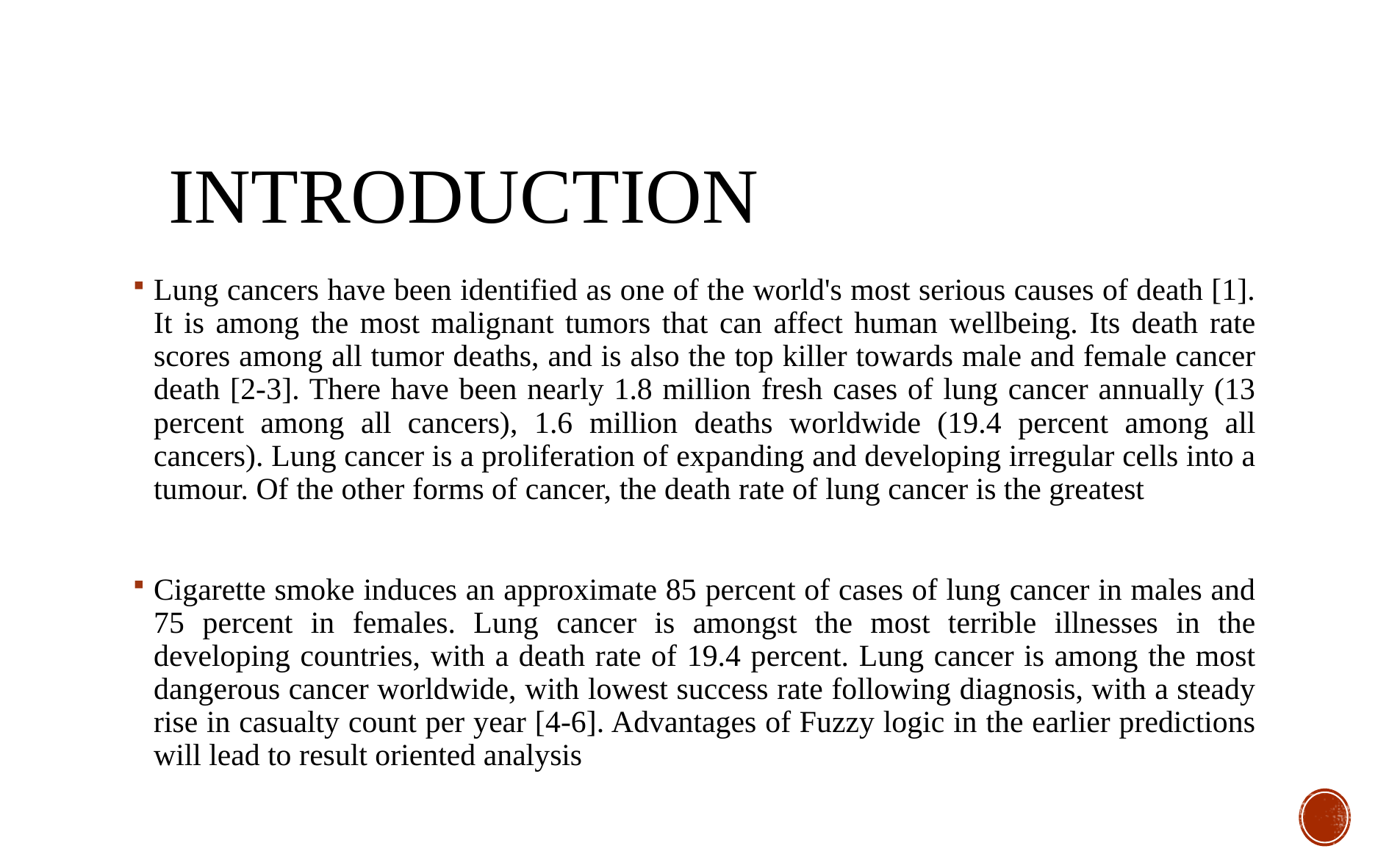

# introduction
Lung cancers have been identified as one of the world's most serious causes of death [1]. It is among the most malignant tumors that can affect human wellbeing. Its death rate scores among all tumor deaths, and is also the top killer towards male and female cancer death [2-3]. There have been nearly 1.8 million fresh cases of lung cancer annually (13 percent among all cancers), 1.6 million deaths worldwide (19.4 percent among all cancers). Lung cancer is a proliferation of expanding and developing irregular cells into a tumour. Of the other forms of cancer, the death rate of lung cancer is the greatest

Cigarette smoke induces an approximate 85 percent of cases of lung cancer in males and 75 percent in females. Lung cancer is amongst the most terrible illnesses in the developing countries, with a death rate of 19.4 percent. Lung cancer is among the most dangerous cancer worldwide, with lowest success rate following diagnosis, with a steady rise in casualty count per year [4-6]. Advantages of Fuzzy logic in the earlier predictions will lead to result oriented analysis